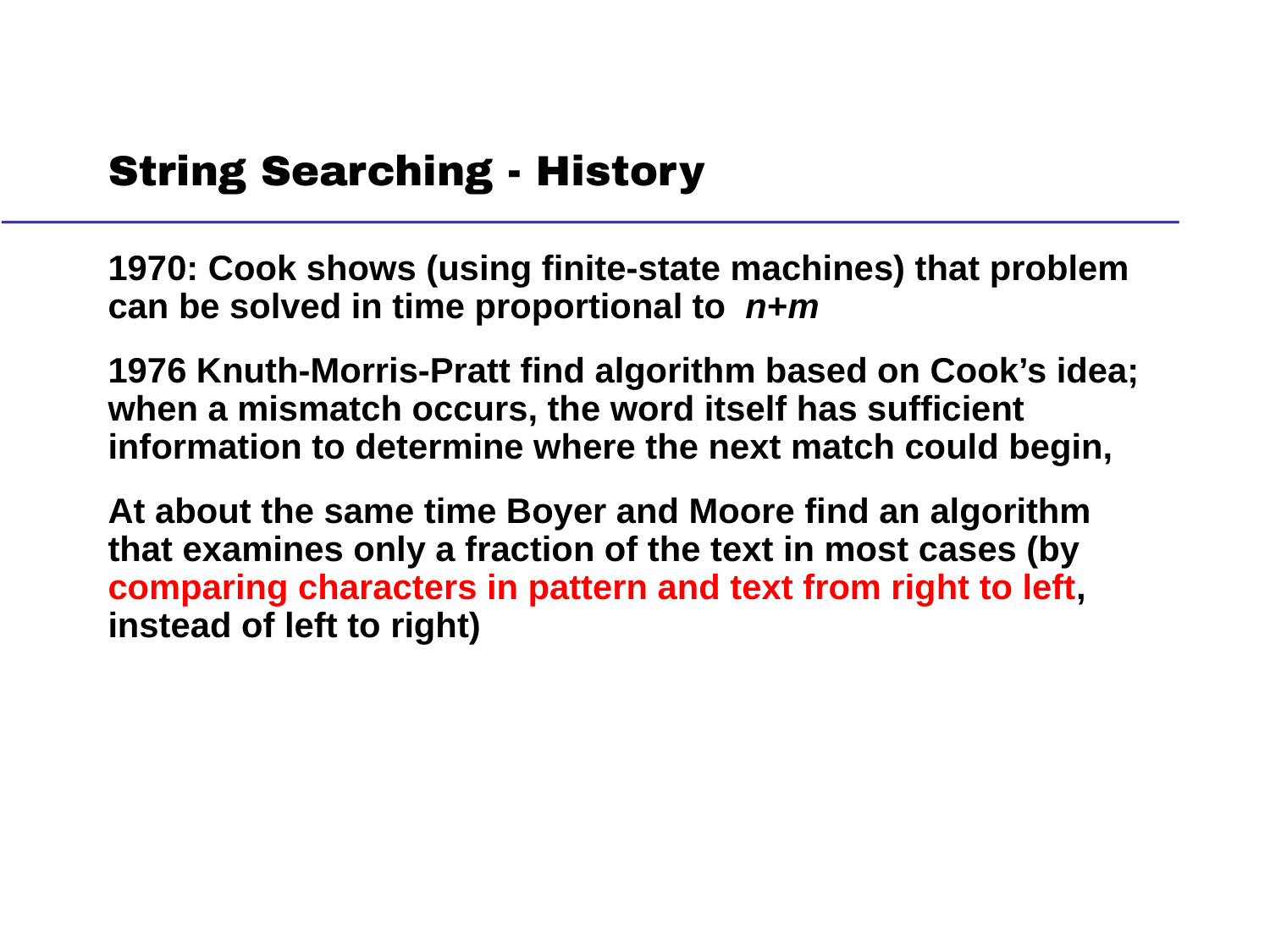

# String Searching - History
1970: Cook shows (using finite-state machines) that problem can be solved in time proportional to  n+m
1976 Knuth-Morris-Pratt find algorithm based on Cook’s idea; when a mismatch occurs, the word itself has sufficient information to determine where the next match could begin,
At about the same time Boyer and Moore find an algorithm that examines only a fraction of the text in most cases (by comparing characters in pattern and text from right to left, instead of left to right)